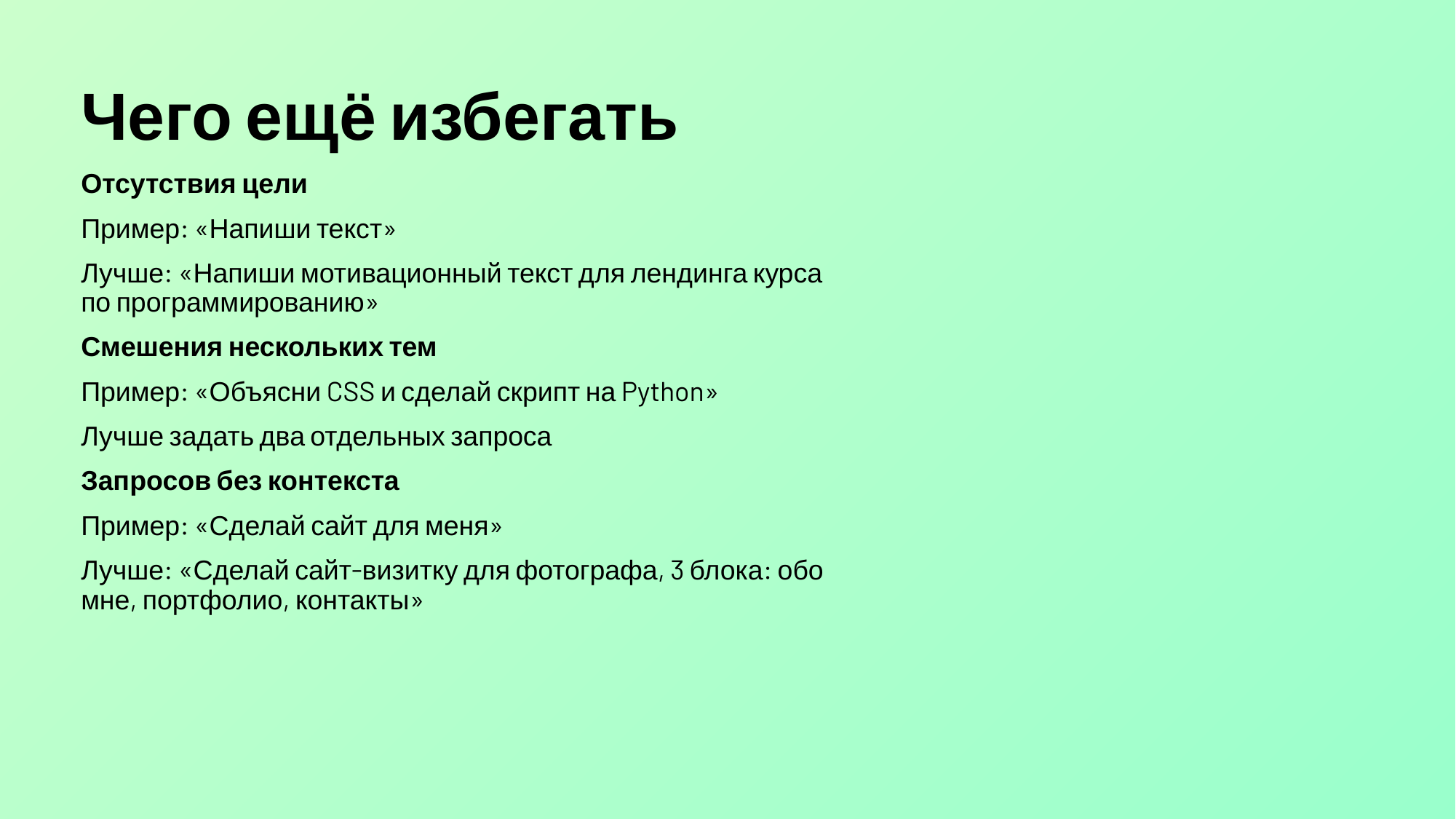

# Чего ещё избегать
Отсутствия цели
Пример: «Напиши текст»
Лучше: «Напиши мотивационный текст для лендинга курса по программированию»
Смешения нескольких тем
Пример: «Объясни CSS и сделай скрипт на Python»
Лучше задать два отдельных запроса
Запросов без контекста
Пример: «Сделай сайт для меня»
Лучше: «Сделай сайт-визитку для фотографа, 3 блока: обо мне, портфолио, контакты»